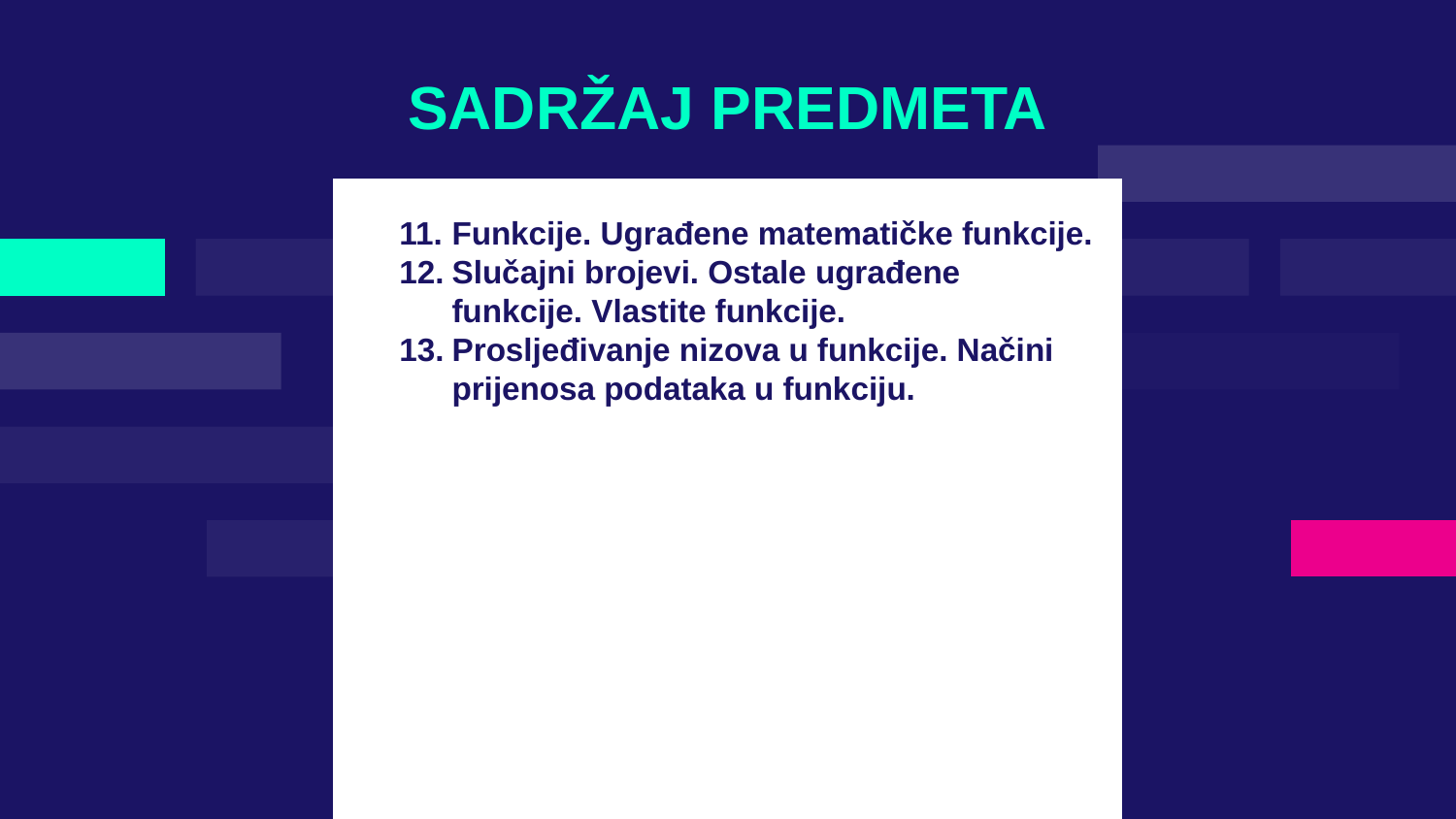

# SADRŽAJ PREDMETA
Funkcije. Ugrađene matematičke funkcije.
Slučajni brojevi. Ostale ugrađene funkcije. Vlastite funkcije.
Prosljeđivanje nizova u funkcije. Načini prijenosa podataka u funkciju.